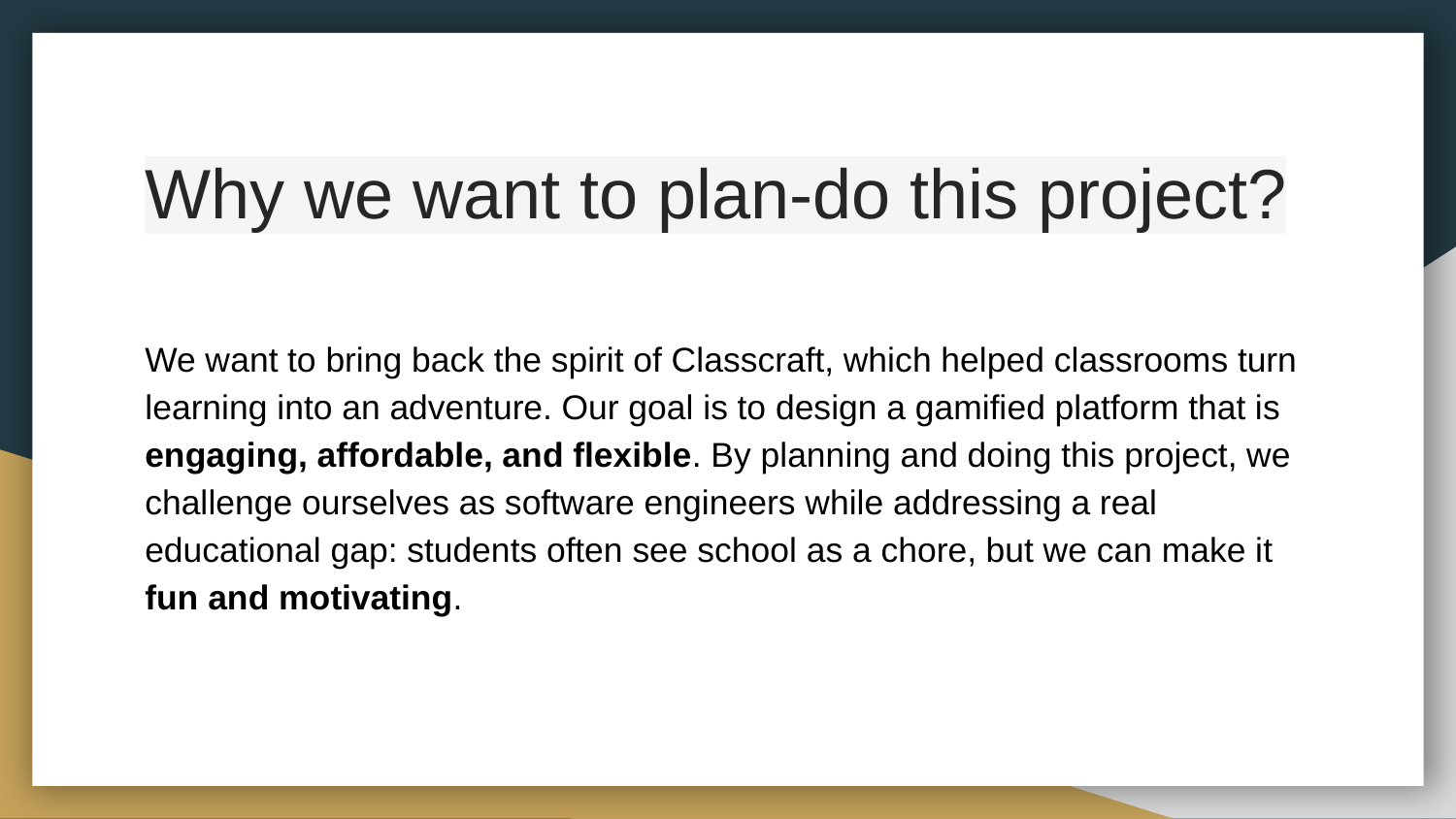

# Why we want to plan-do this project?​
We want to bring back the spirit of Classcraft, which helped classrooms turn learning into an adventure. Our goal is to design a gamified platform that is engaging, affordable, and flexible. By planning and doing this project, we challenge ourselves as software engineers while addressing a real educational gap: students often see school as a chore, but we can make it fun and motivating.